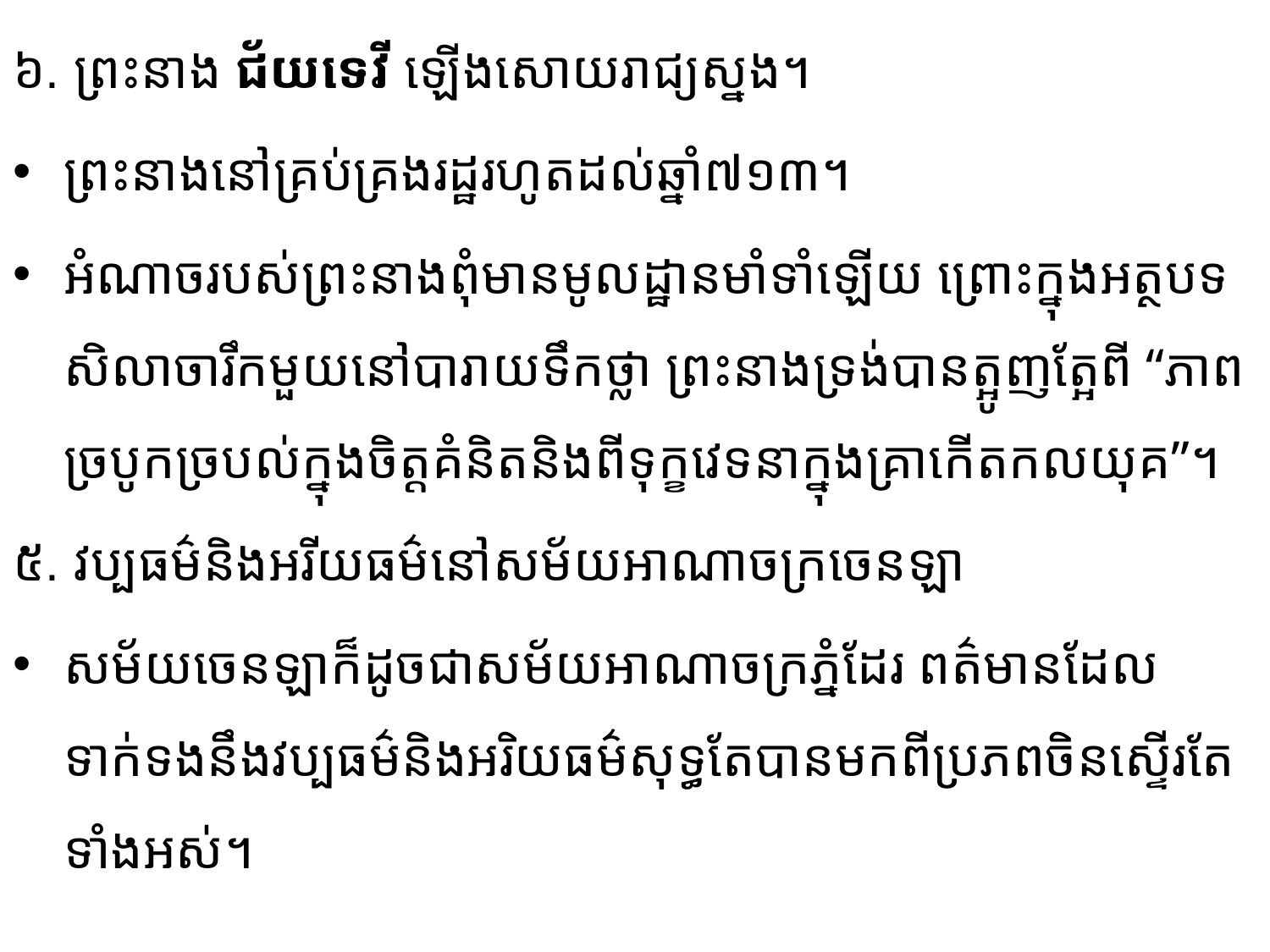

៦. ព្រះនាង ជ័យទេវី ឡើងសោយរាជ្យស្នង។
ព្រះនាងនៅគ្រប់គ្រងរដ្ឋរហូតដល់ឆ្នាំ៧១៣​។ ​
អំណាច​របស់ព្រះនាងពុំមានមូលដ្ឋានមាំទាំឡើយ ព្រោះក្នុងអត្ថបទសិលាចារឹកមួយនៅបារាយទឹកថ្លា ព្រះនាងទ្រង់​បាន​ត្អូញ​ត្អែពី “ភាពច្របូកច្របល់ក្នុងចិត្តគំនិតនិងពីទុក្ខវេទនាក្នុងគ្រាកើតកលយុគ”។
៥. វប្បធម៌និងអរីយធម៌នៅសម័យអាណាចក្រចេនឡា
សម័យចេនឡាក៏ដូចជាសម័យអាណាចក្រភ្នំដែរ ពត៌មានដែលទាក់ទងនឹងវប្បធម៌និងអរិយធម៌​សុទ្ធ​តែ​បានមកពីប្រភពចិនស្ទើរតែទាំងអស់។